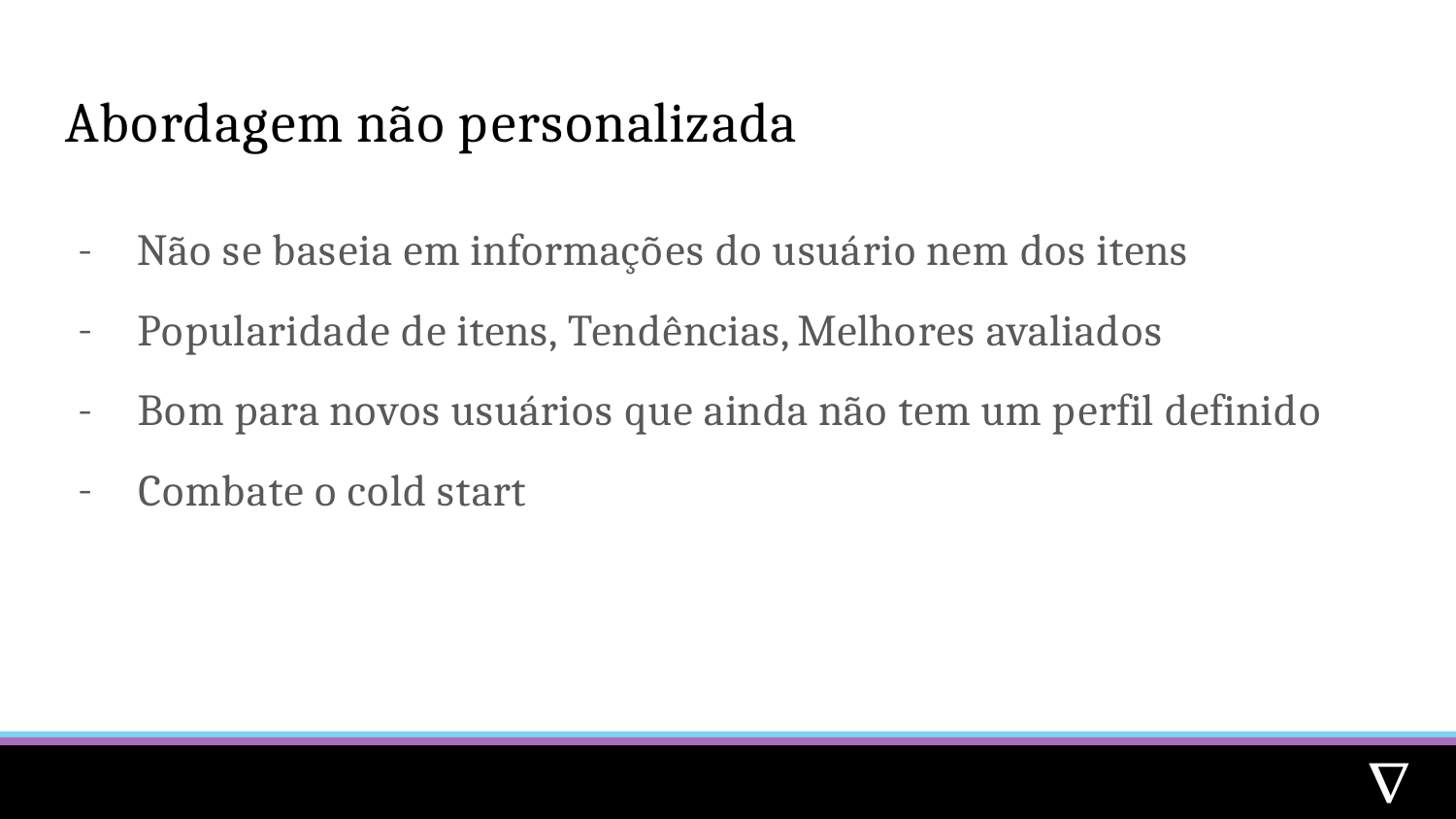

# Abordagem não personalizada
Não se baseia em informações do usuário nem dos itens
Popularidade de itens, Tendências, Melhores avaliados
Bom para novos usuários que ainda não tem um perfil definido
Combate o cold start